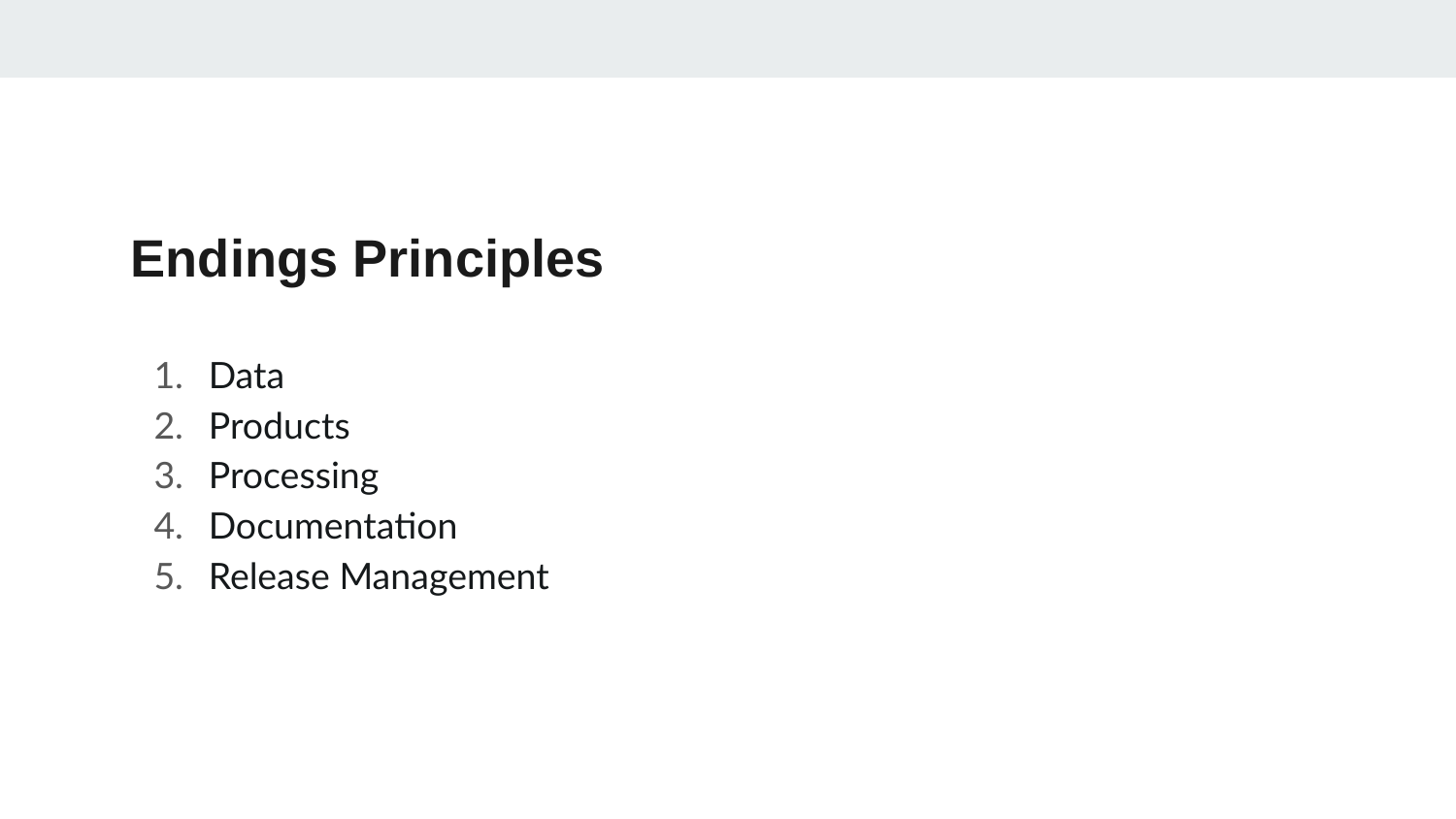

# Endings Principles
Data
Products
Processing
Documentation
Release Management